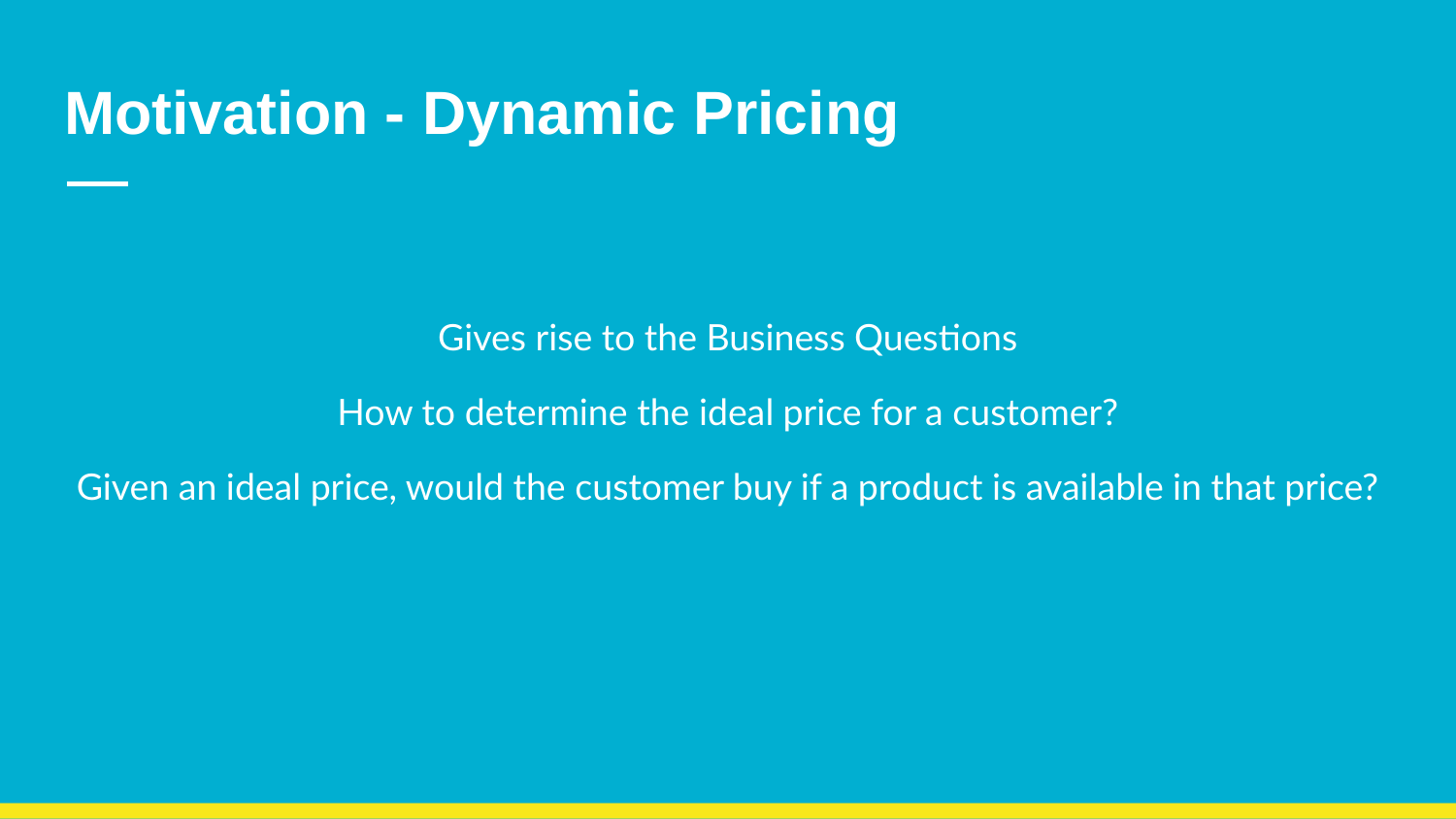

# Motivation - Dynamic Pricing

Gives rise to the Business Questions
How to determine the ideal price for a customer?
Given an ideal price, would the customer buy if a product is available in that price?